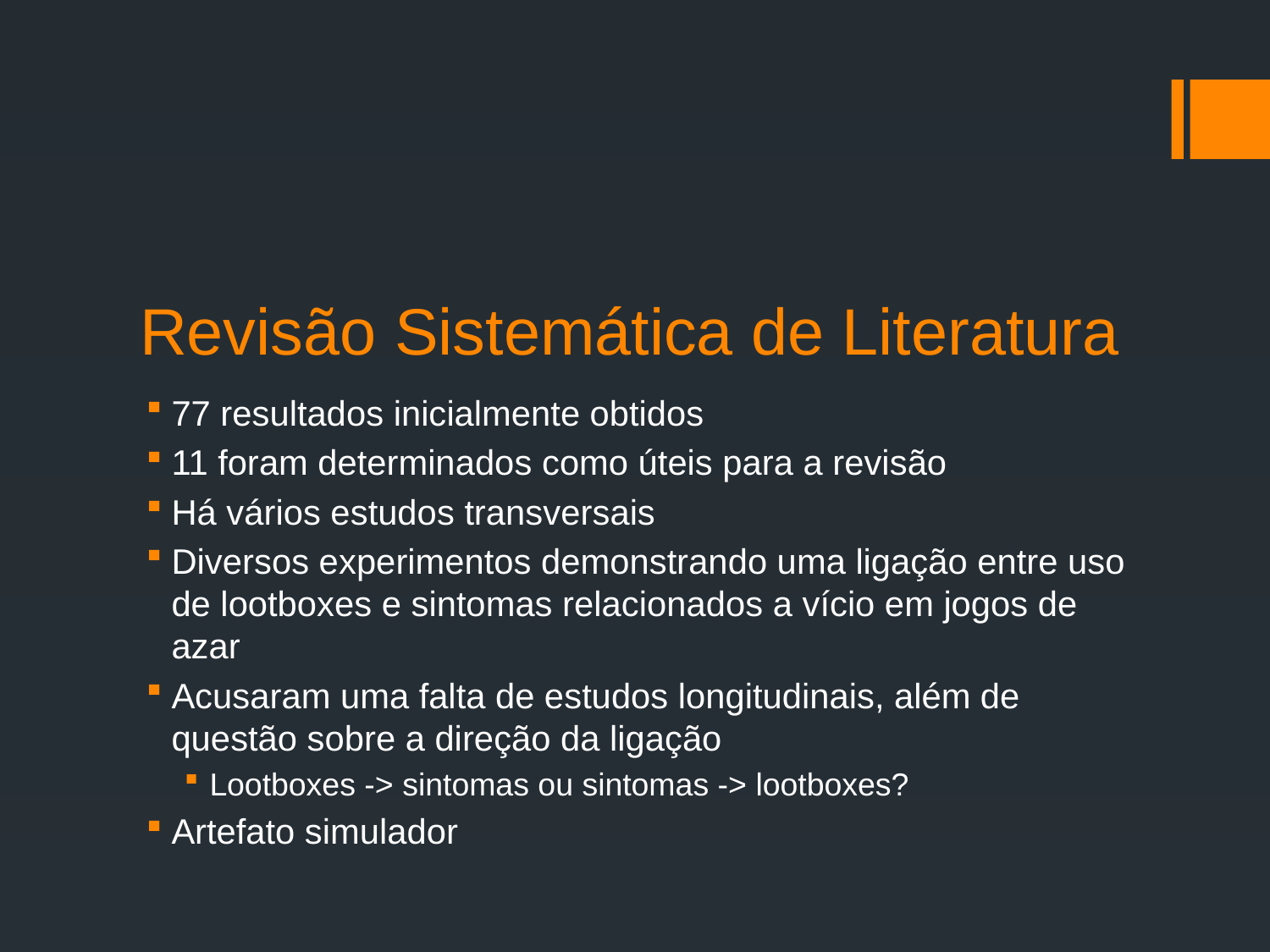

# Revisão Sistemática de Literatura
77 resultados inicialmente obtidos
11 foram determinados como úteis para a revisão
Há vários estudos transversais
Diversos experimentos demonstrando uma ligação entre uso de lootboxes e sintomas relacionados a vício em jogos de azar
Acusaram uma falta de estudos longitudinais, além de questão sobre a direção da ligação
Lootboxes -> sintomas ou sintomas -> lootboxes?
Artefato simulador